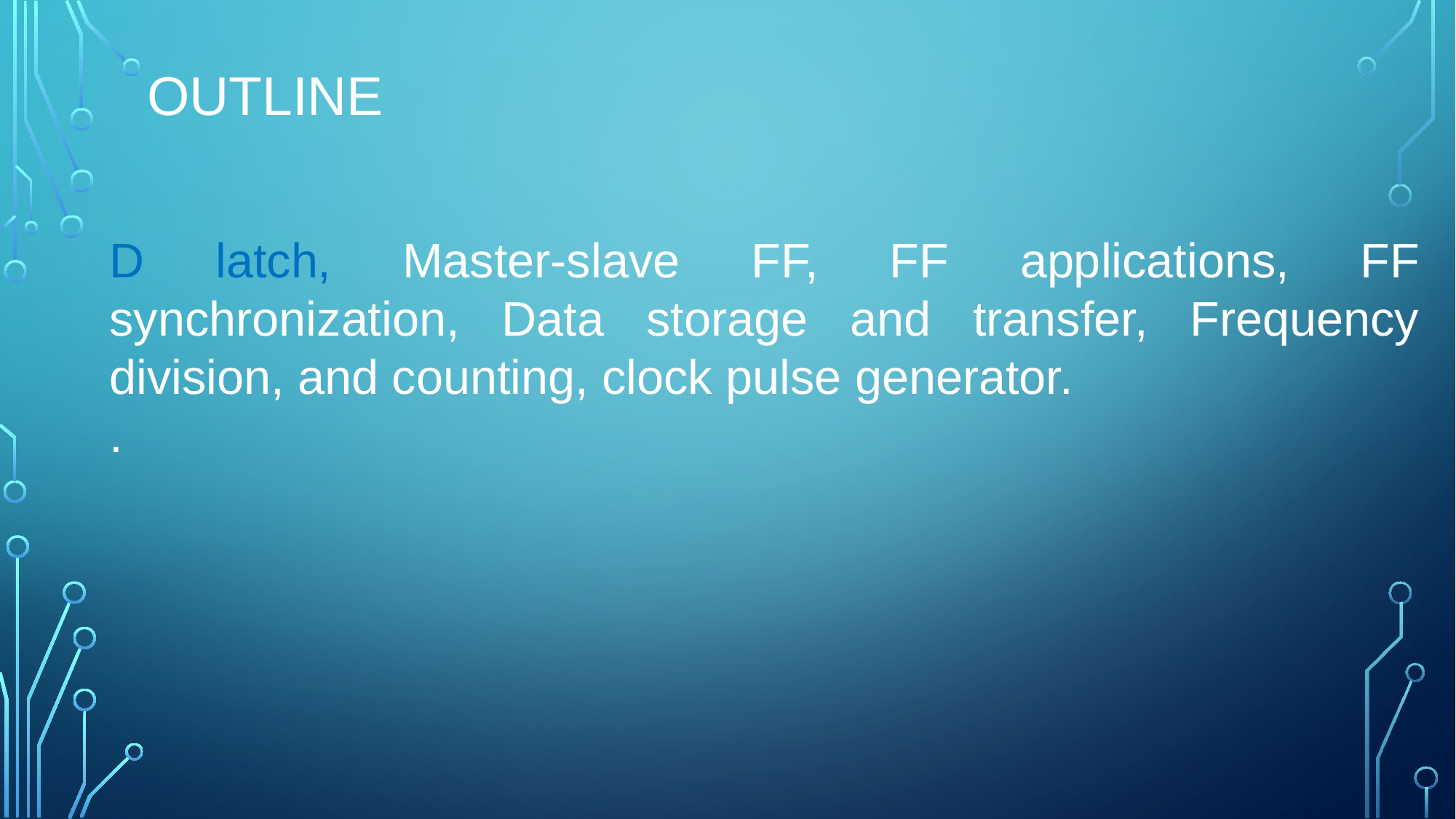

# outline
D latch, Master-slave FF, FF applications, FF synchronization, Data storage and transfer, Frequency division, and counting, clock pulse generator.
.